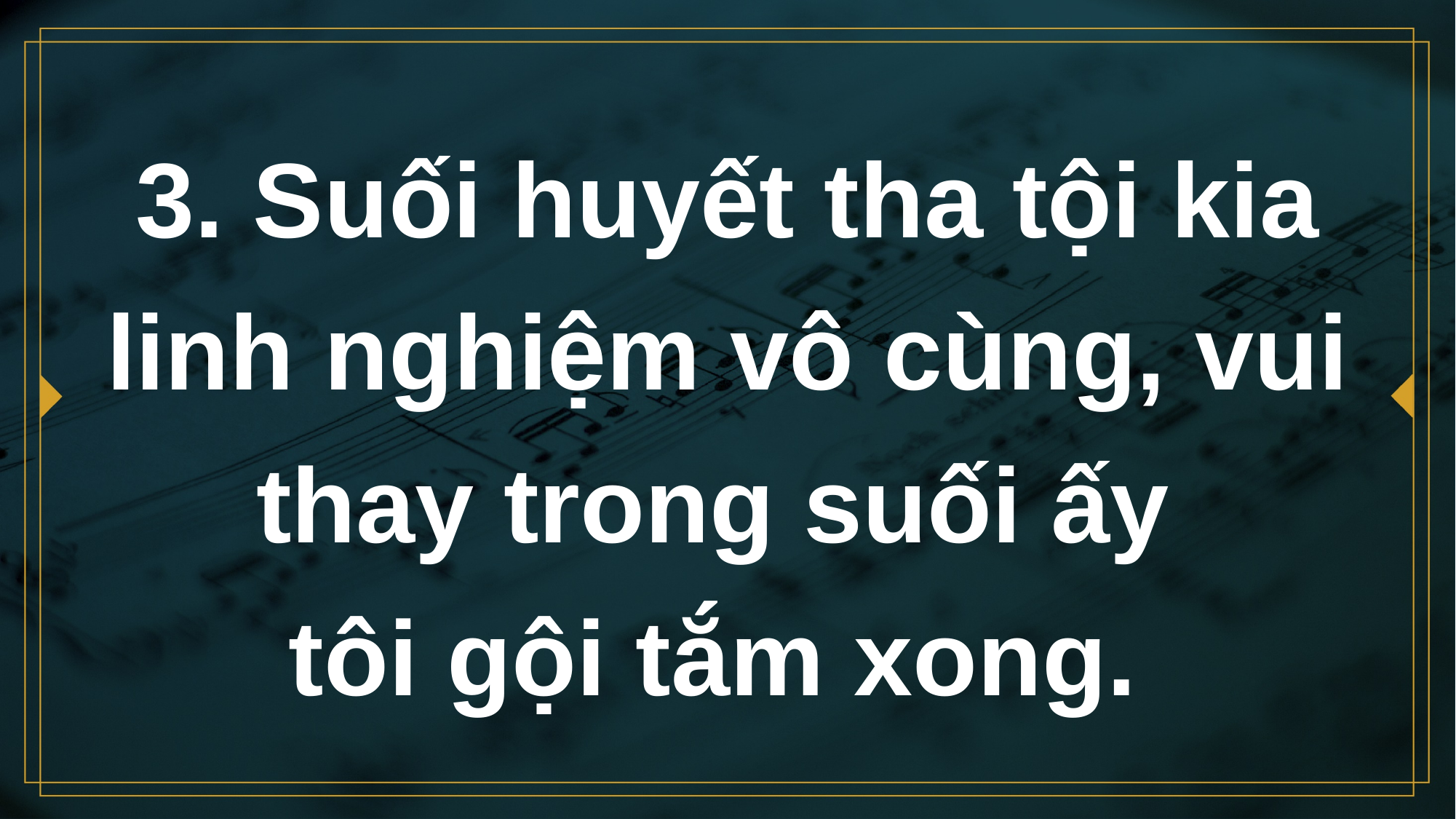

# 3. Suối huyết tha tội kia linh nghiệm vô cùng, vui thay trong suối ấy tôi gội tắm xong.